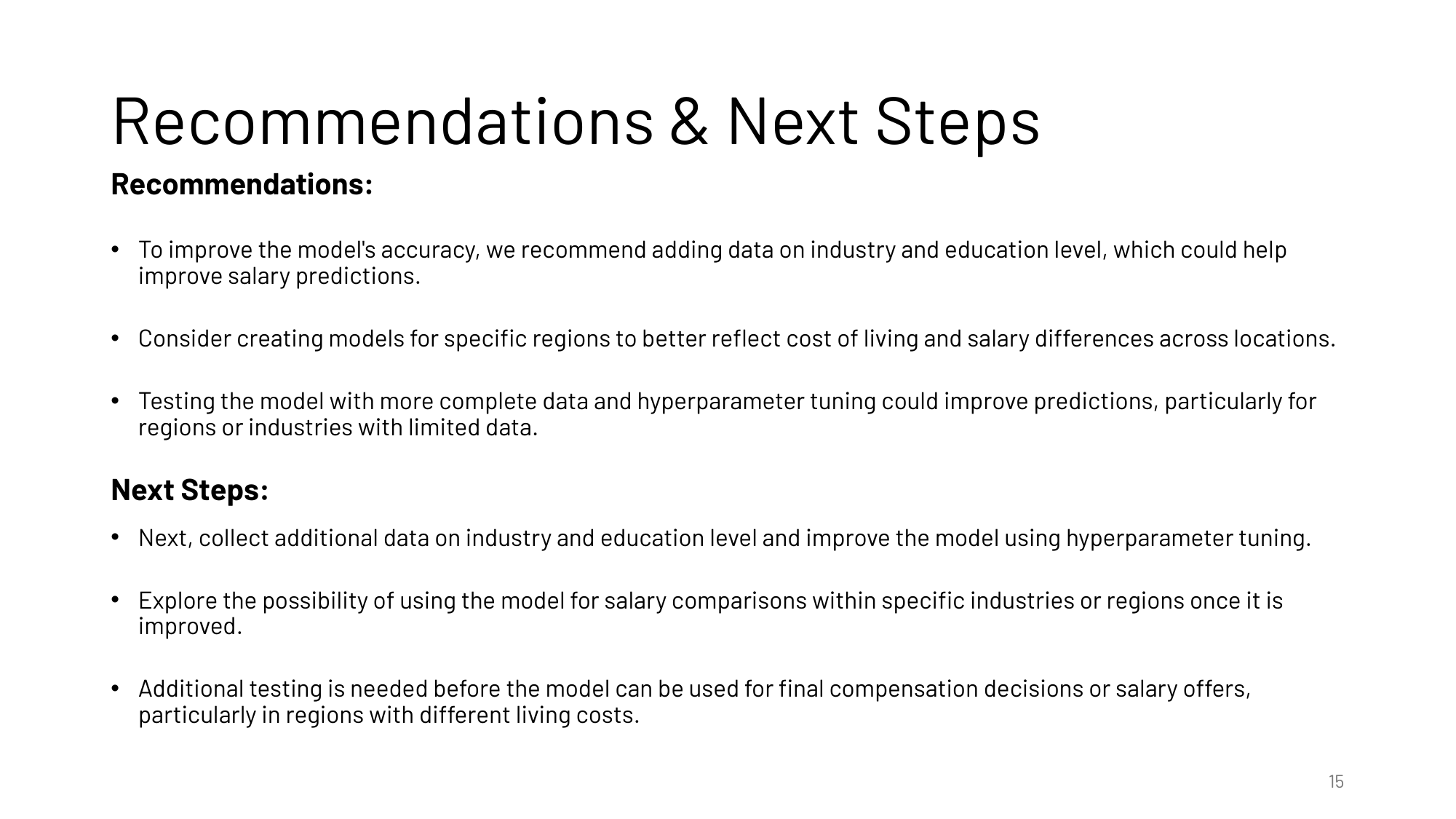

15
# Recommendations & Next Steps
Recommendations:
To improve the model's accuracy, we recommend adding data on industry and education level, which could help improve salary predictions.
Consider creating models for specific regions to better reflect cost of living and salary differences across locations.
Testing the model with more complete data and hyperparameter tuning could improve predictions, particularly for regions or industries with limited data.
Next Steps:
Next, collect additional data on industry and education level and improve the model using hyperparameter tuning.
Explore the possibility of using the model for salary comparisons within specific industries or regions once it is improved.
Additional testing is needed before the model can be used for final compensation decisions or salary offers, particularly in regions with different living costs.